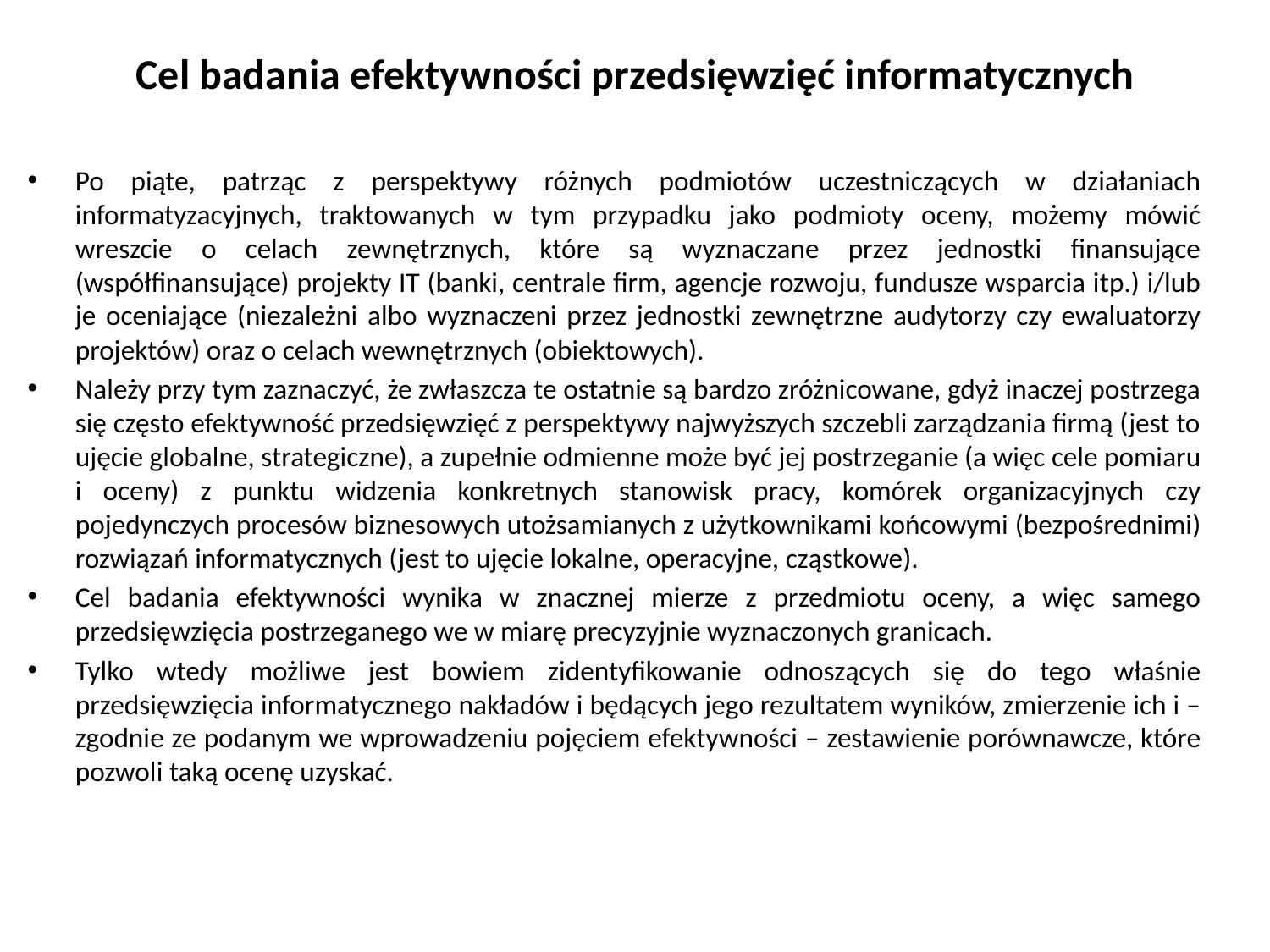

# Cel badania efektywności przedsięwzięć informatycznych
Po piąte, patrząc z perspektywy różnych podmiotów uczestniczących w działaniach informatyzacyjnych, traktowanych w tym przypadku jako podmioty oceny, możemy mówić wreszcie o celach zewnętrznych, które są wyznaczane przez jednostki finansujące (współfinansujące) projekty IT (banki, centrale firm, agencje rozwoju, fundusze wsparcia itp.) i/lub je oceniające (niezależni albo wyznaczeni przez jednostki zewnętrzne audytorzy czy ewaluatorzy projektów) oraz o celach wewnętrznych (obiektowych).
Należy przy tym zaznaczyć, że zwłaszcza te ostatnie są bardzo zróżnicowane, gdyż inaczej postrzega się często efektywność przedsięwzięć z perspektywy najwyższych szczebli zarządzania firmą (jest to ujęcie globalne, strategiczne), a zupełnie odmienne może być jej postrzeganie (a więc cele pomiaru i oceny) z punktu widzenia konkretnych stanowisk pracy, komórek organizacyjnych czy pojedynczych procesów biznesowych utożsamianych z użytkownikami końcowymi (bezpośrednimi) rozwiązań informatycznych (jest to ujęcie lokalne, operacyjne, cząstkowe).
Cel badania efektywności wynika w znacznej mierze z przedmiotu oceny, a więc samego przedsięwzięcia postrzeganego we w miarę precyzyjnie wyznaczonych granicach.
Tylko wtedy możliwe jest bowiem zidentyfikowanie odnoszących się do tego właśnie przedsięwzięcia informatycznego nakładów i będących jego rezultatem wyników, zmierzenie ich i – zgodnie ze podanym we wprowadzeniu pojęciem efektywności – zestawienie porównawcze, które pozwoli taką ocenę uzyskać.